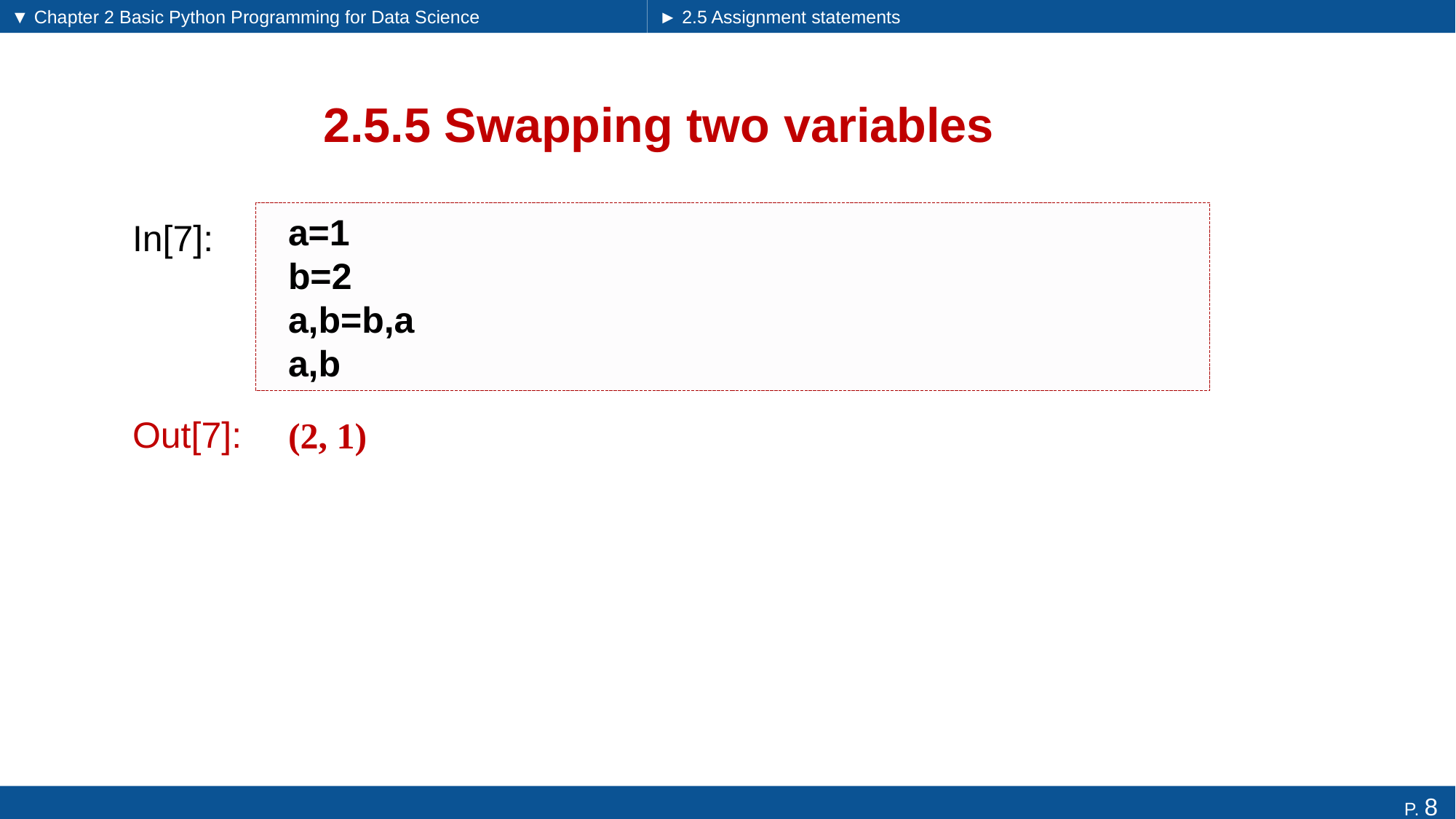

▼ Chapter 2 Basic Python Programming for Data Science
► 2.5 Assignment statements
# 2.5.5 Swapping two variables
a=1
b=2
a,b=b,a
a,b
In[7]:
(2, 1)
Out[7]: